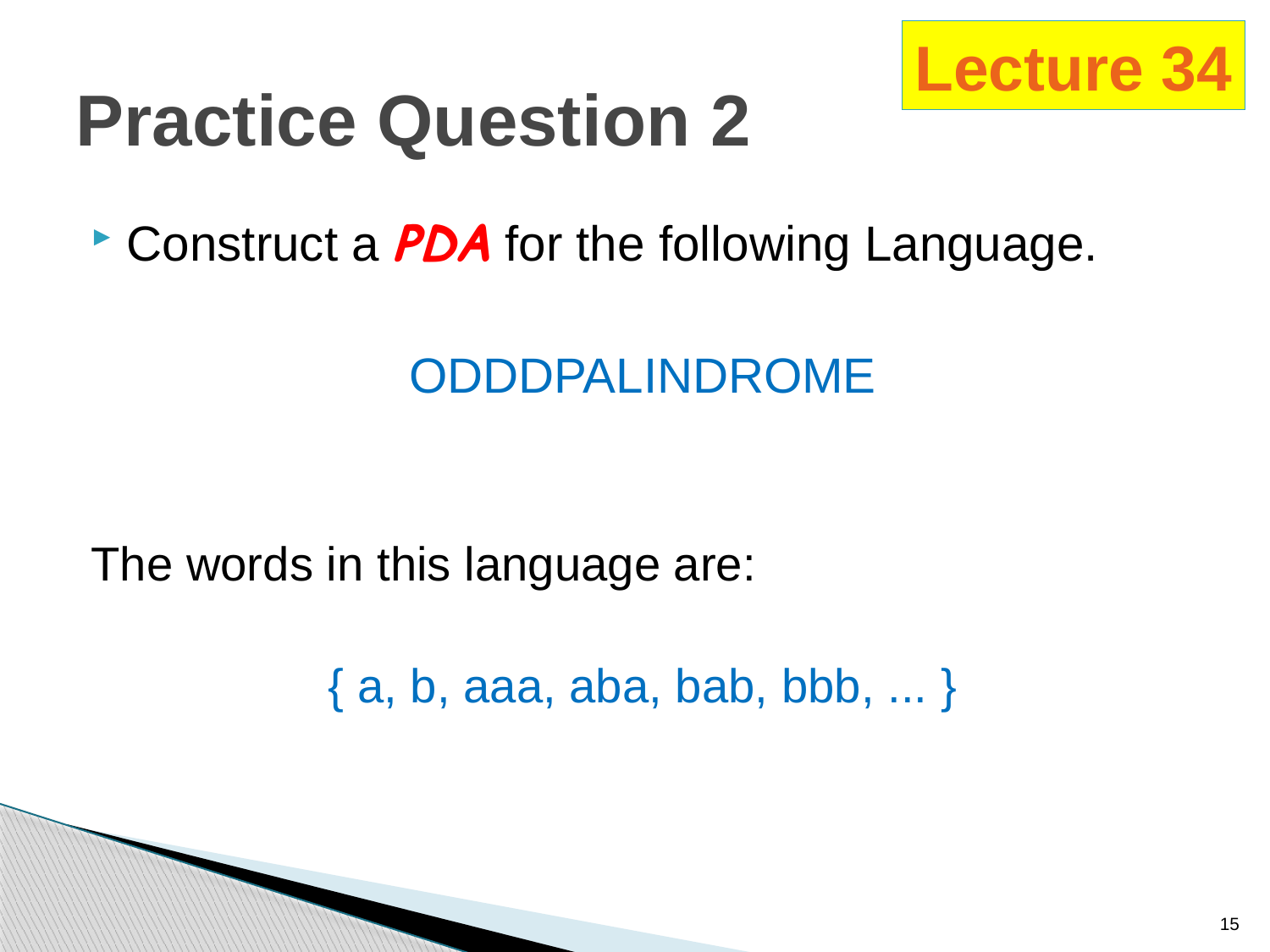

Lecture 34
# Practice Question 2
Construct a PDA for the following Language.

ODDDPALINDROME

The words in this language are:
{ a, b, aaa, aba, bab, bbb, ... }
15